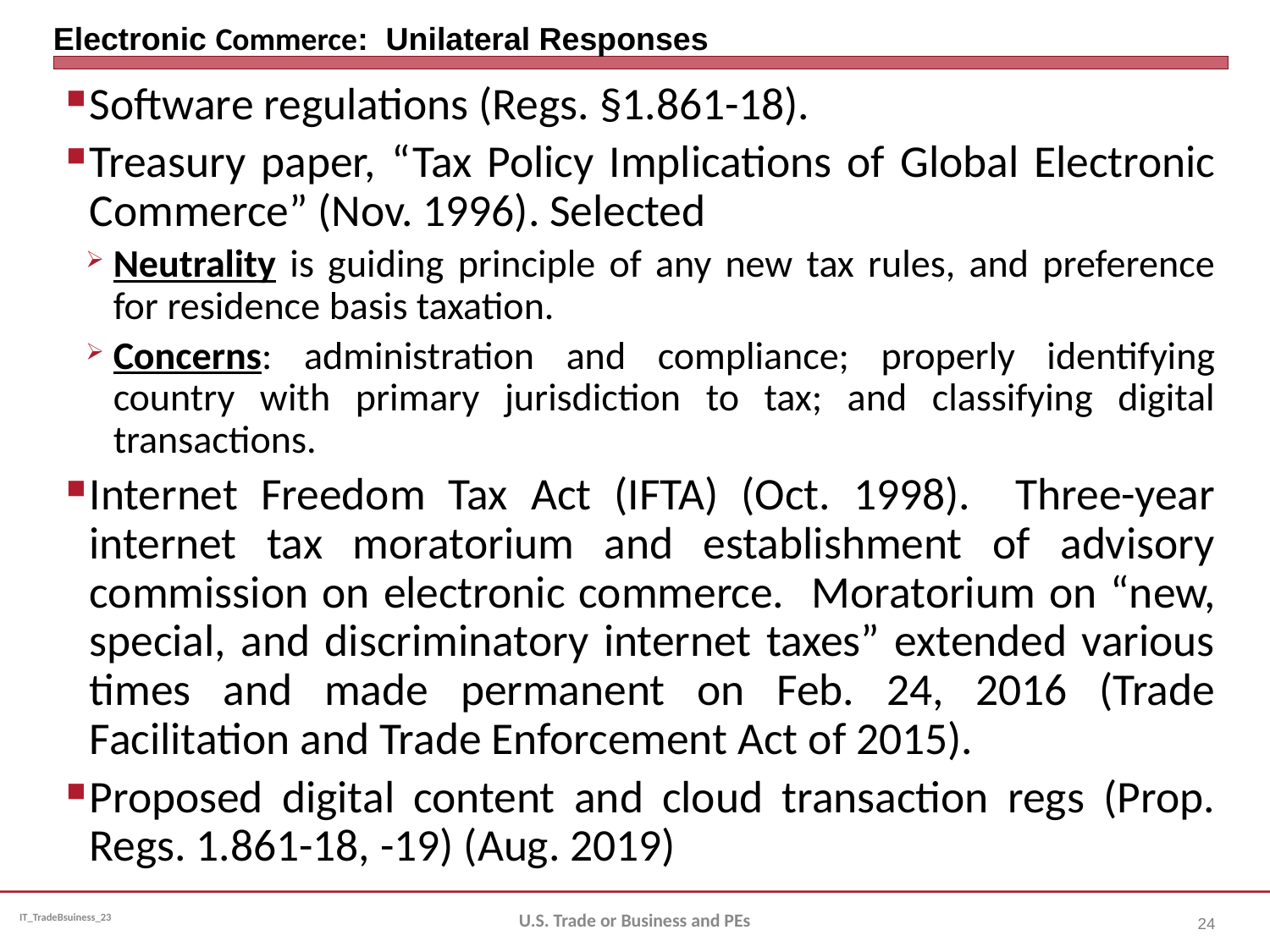

# Electronic Commerce:  Unilateral Responses
Software regulations (Regs. §1.861-18).
Treasury paper, “Tax Policy Implications of Global Electronic Commerce” (Nov. 1996). Selected
Neutrality is guiding principle of any new tax rules, and preference for residence basis taxation.
Concerns: administration and compliance; properly identifying country with primary jurisdiction to tax; and classifying digital transactions.
Internet Freedom Tax Act (IFTA) (Oct. 1998).  Three-year internet tax moratorium and establishment of advisory commission on electronic commerce.  Moratorium on “new, special, and discriminatory internet taxes” extended various times and made permanent on Feb. 24, 2016 (Trade Facilitation and Trade Enforcement Act of 2015).
Proposed digital content and cloud transaction regs (Prop. Regs. 1.861-18, -19) (Aug. 2019)
U.S. Trade or Business and PEs
24